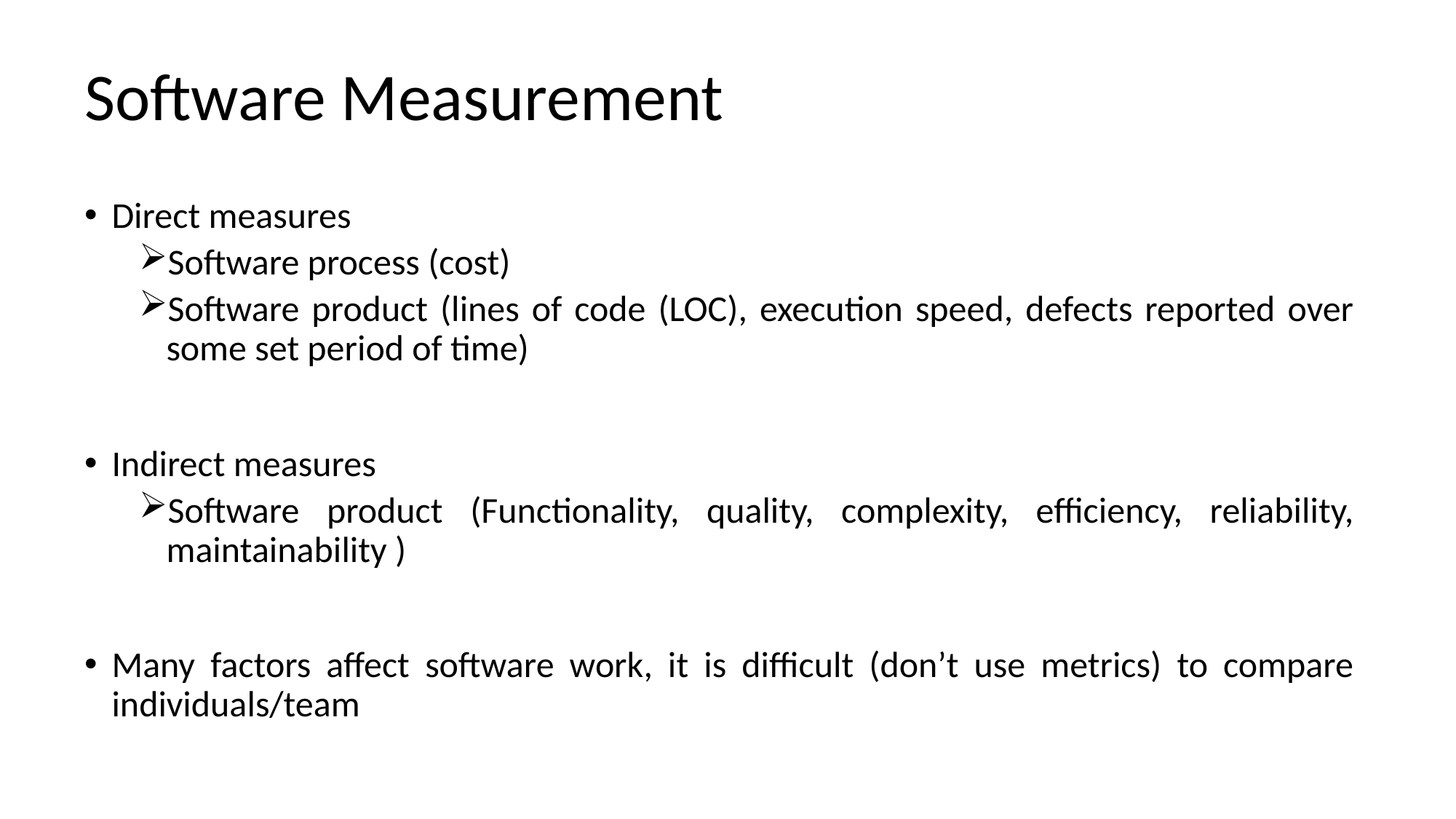

# Software Measurement
Direct measures
Software process (cost)
Software product (lines of code (LOC), execution speed, defects reported over some set period of time)

Indirect measures
Software product (Functionality, quality, complexity, efficiency, reliability, maintainability )

Many factors affect software work, it is difficult (don’t use metrics) to compare individuals/team